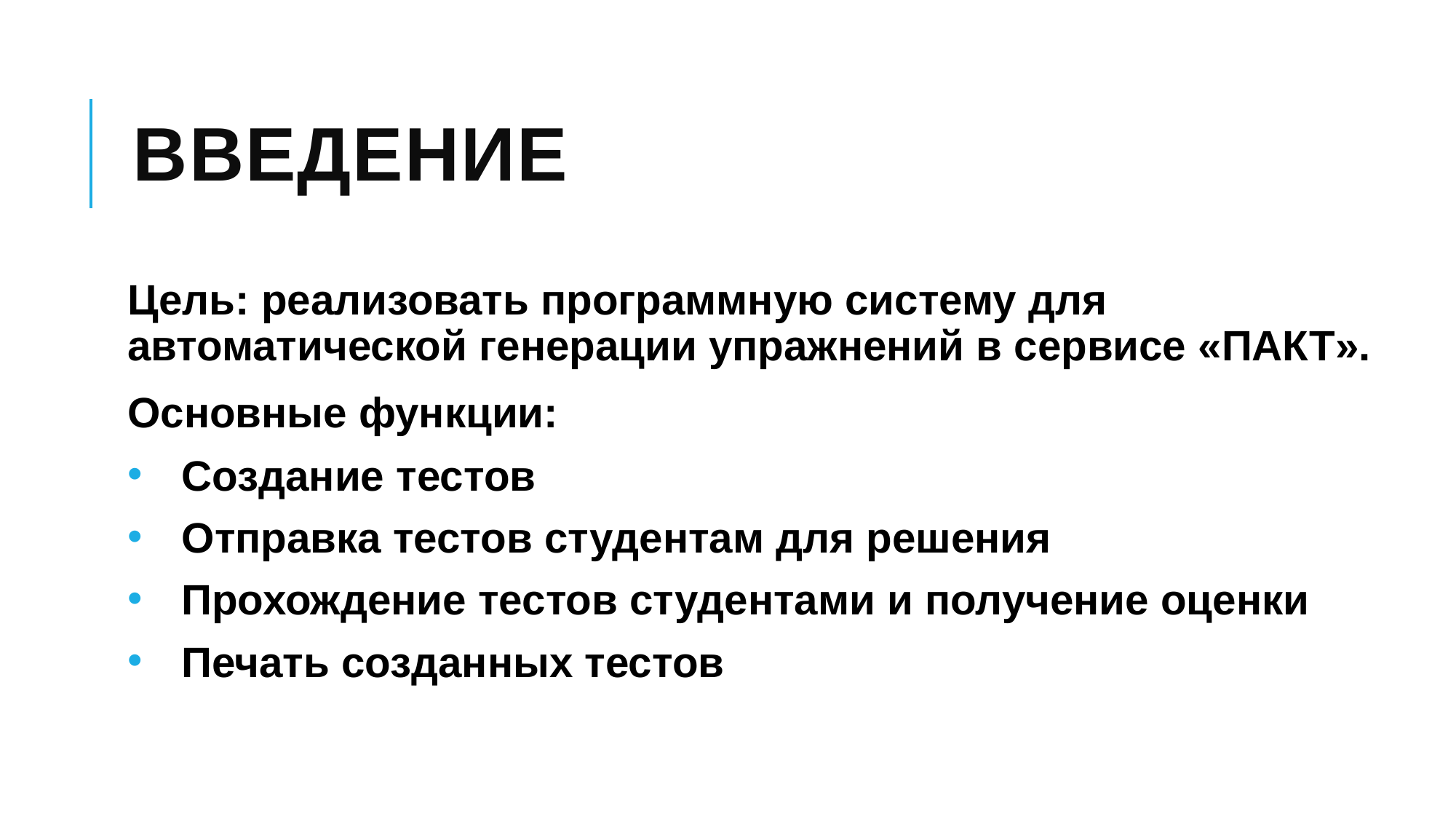

# введение
Цель: реализовать программную систему для автоматической генерации упражнений в сервисе «ПАКТ».
Основные функции:
Создание тестов
Отправка тестов студентам для решения
Прохождение тестов студентами и получение оценки
Печать созданных тестов